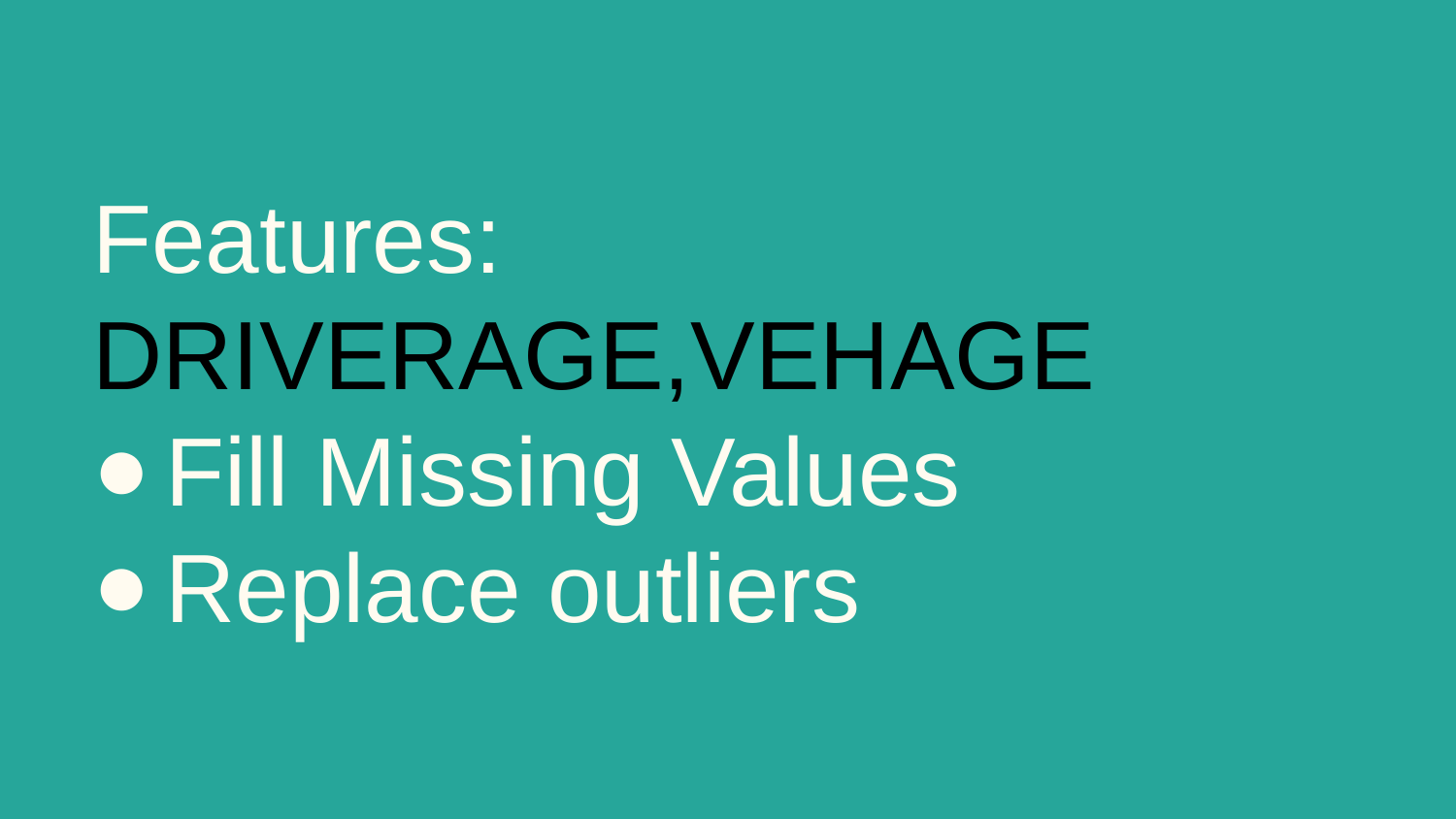

# Features: DRIVERAGE,VEHAGE
Fill Missing Values
Replace outliers